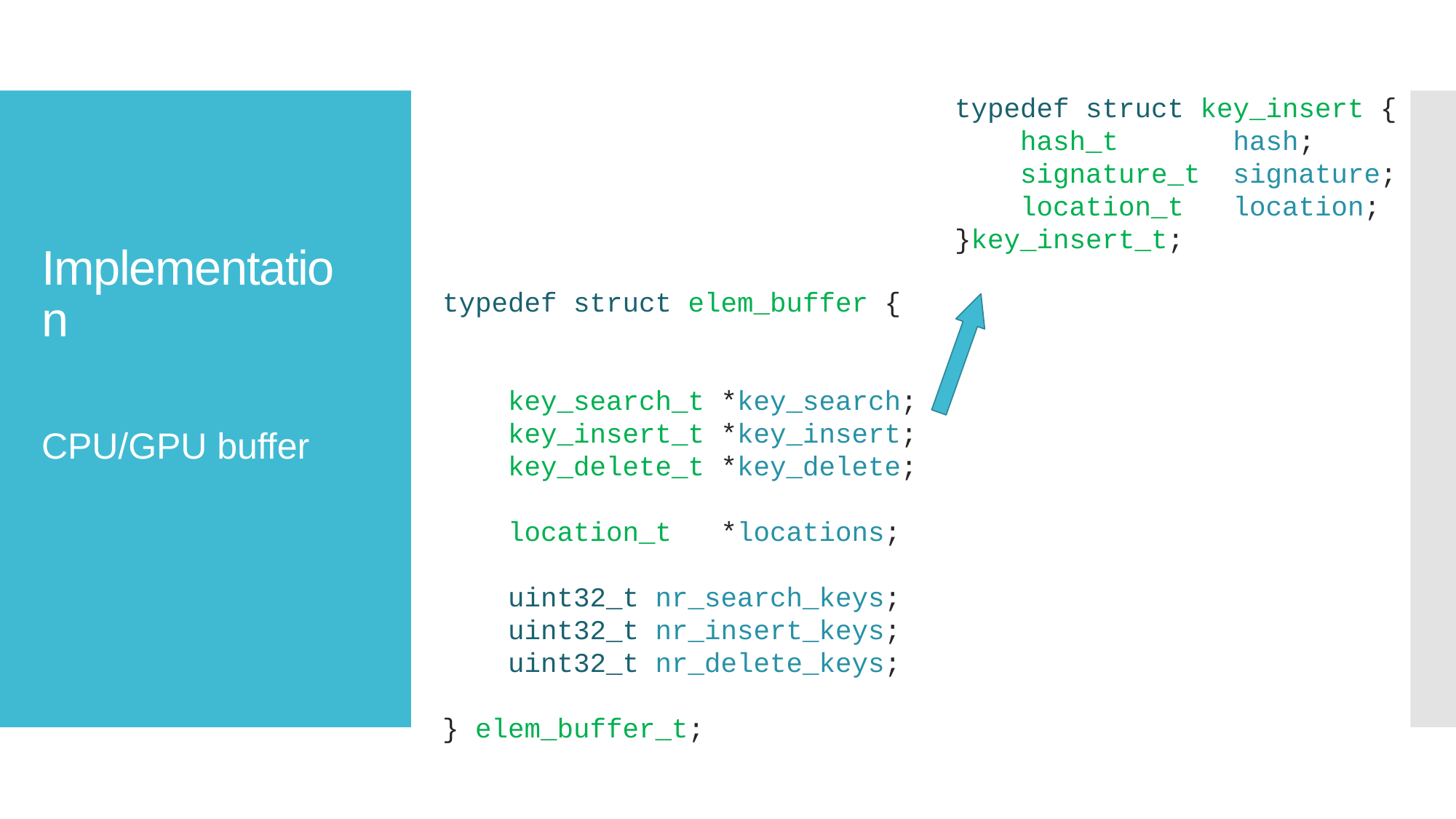

typedef struct key_insert {
    hash_t       hash;
    signature_t  signature;
    location_t   location;
}key_insert_t;
# Implementation
typedef struct elem_buffer {

    key_search_t *key_search;
    key_insert_t *key_insert;
    key_delete_t *key_delete;
    location_t   *locations;
    uint32_t nr_search_keys;
    uint32_t nr_insert_keys;
    uint32_t nr_delete_keys;
} elem_buffer_t;

CPU/GPU buffer